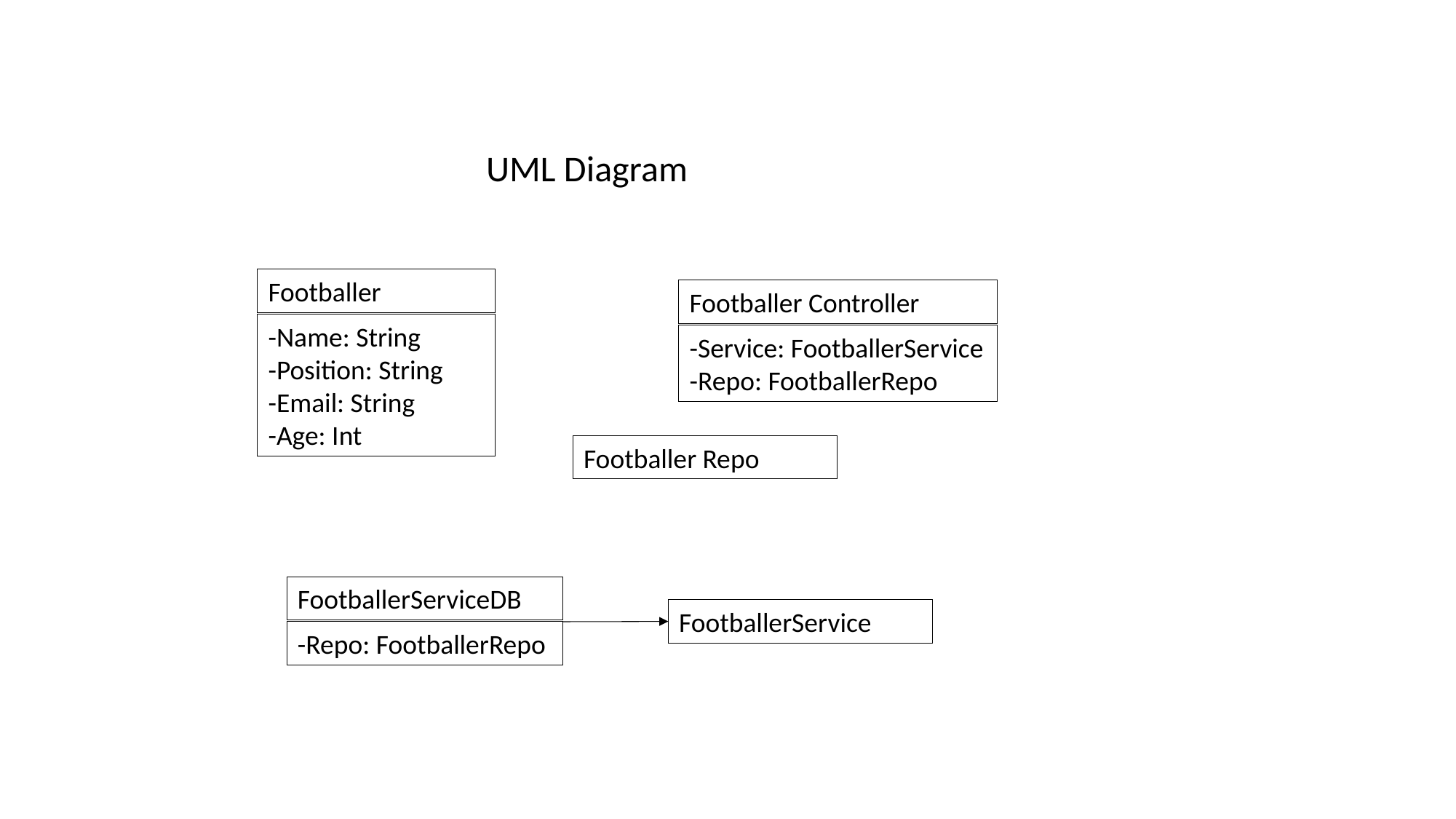

UML Diagram
Footballer
Footballer Controller
-Name: String
-Position: String
-Email: String
-Age: Int
-Service: FootballerService
-Repo: FootballerRepo
Footballer Repo
FootballerServiceDB
FootballerService
-Repo: FootballerRepo